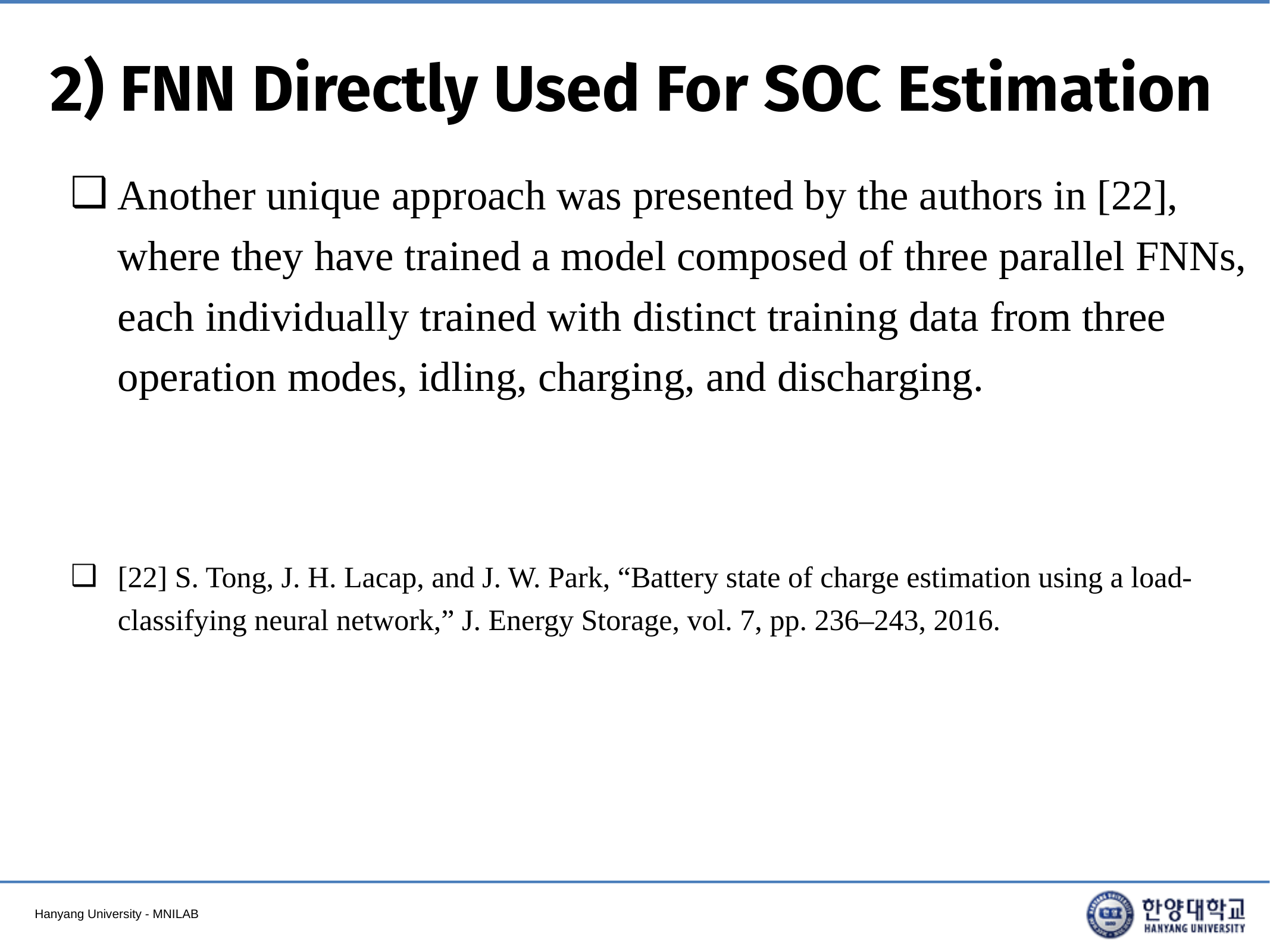

# 2) FNN Directly Used For SOC Estimation
Another unique approach was presented by the authors in [22], where they have trained a model composed of three parallel FNNs, each individually trained with distinct training data from three operation modes, idling, charging, and discharging.

[22] S. Tong, J. H. Lacap, and J. W. Park, “Battery state of charge estimation using a load-classifying neural network,” J. Energy Storage, vol. 7, pp. 236–243, 2016.